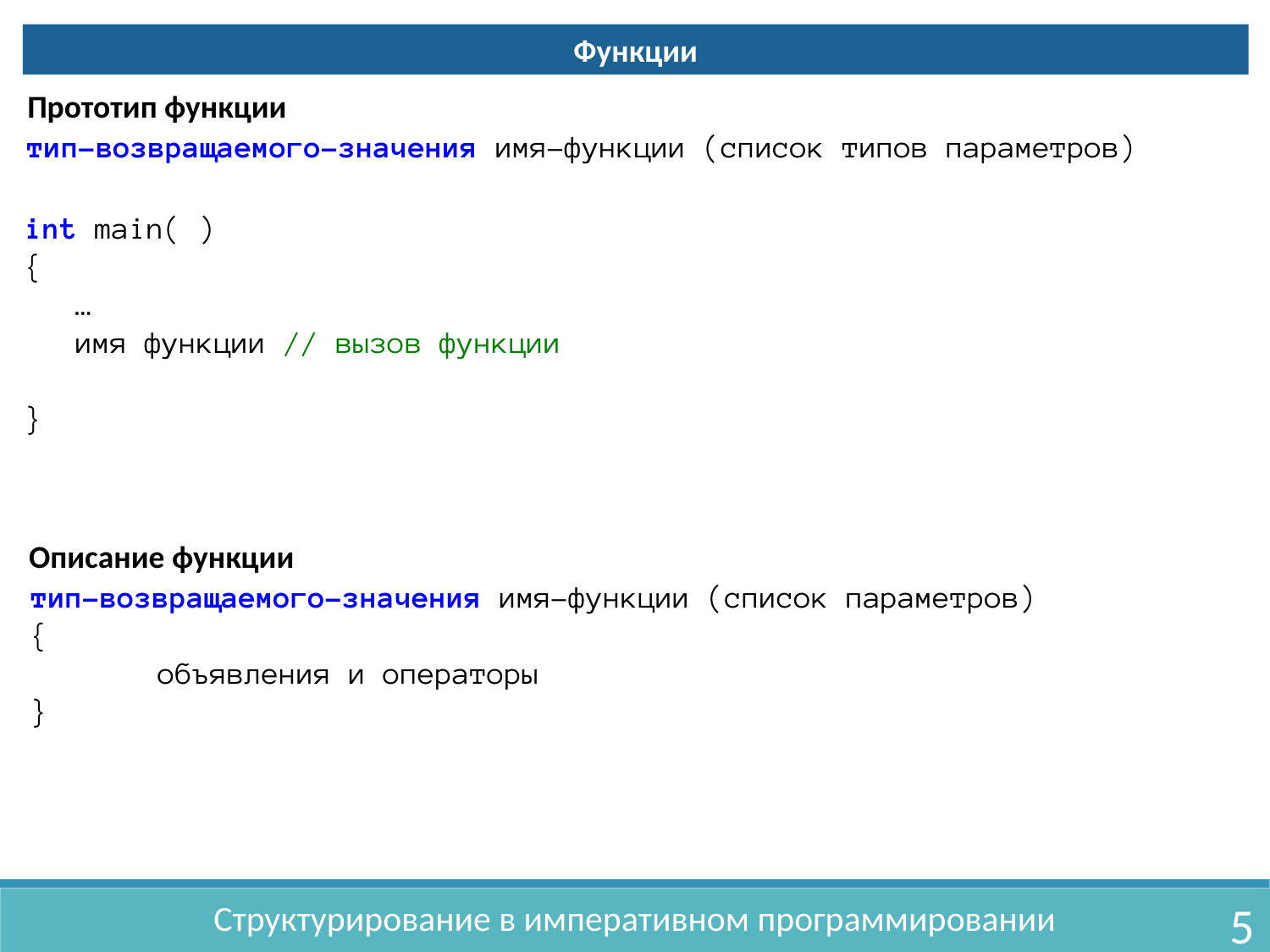

Функции
Прототип функции
тип-возвращаемого-значения имя-функции (список типов параметров)
int main( )
{
	…
	имя функции // вызов функции

}
Описание функции
тип-возвращаемого-значения имя-функции (список параметров)
{
	объявления и операторы
}
Структурирование в императивном программировании
5